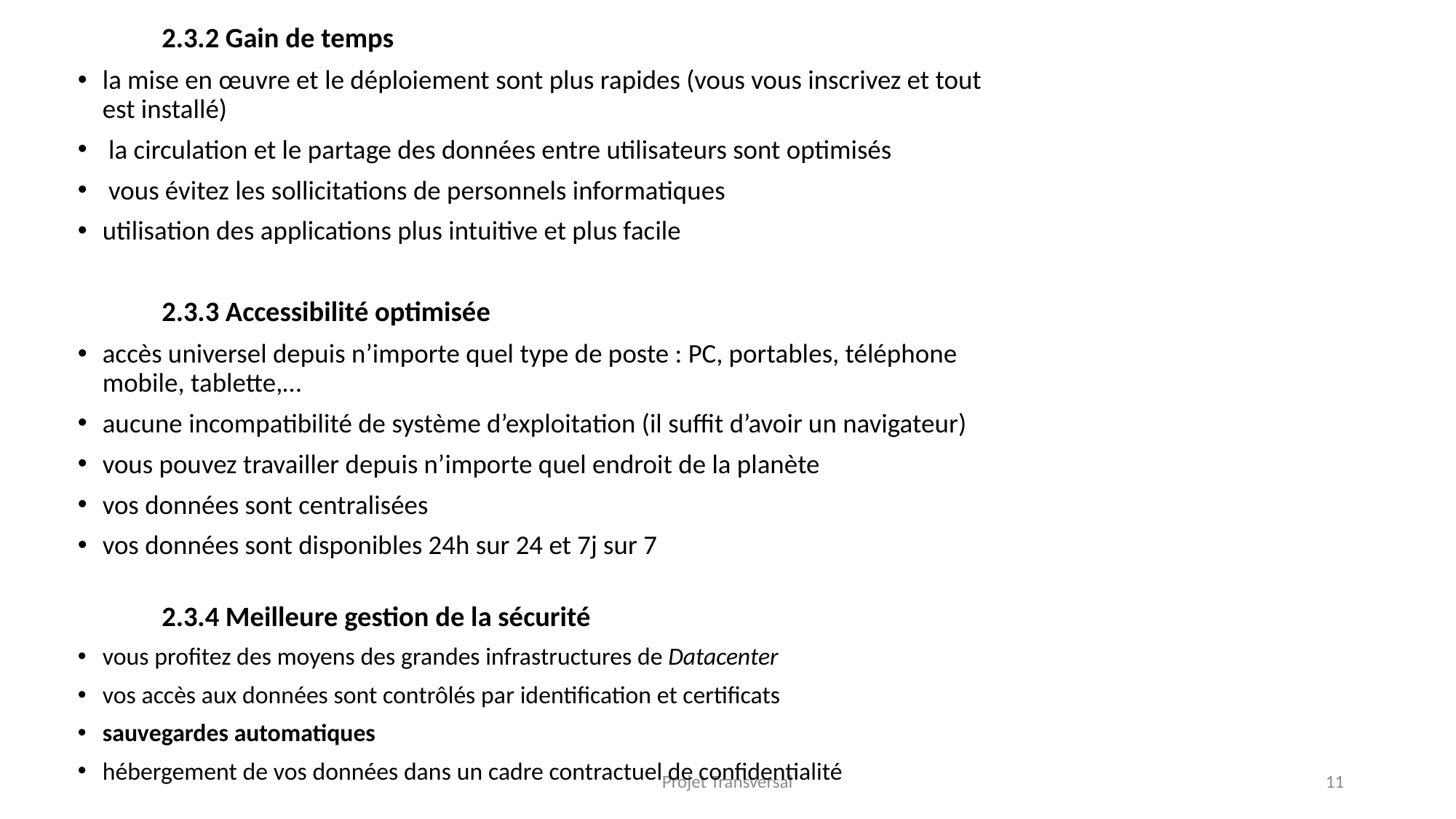

2.3.2 Gain de temps
la mise en œuvre et le déploiement sont plus rapides (vous vous inscrivez et tout
est installé)
 la circulation et le partage des données entre utilisateurs sont optimisés
 vous évitez les sollicitations de personnels informatiques
utilisation des applications plus intuitive et plus facile
	2.3.3 Accessibilité optimisée
accès universel depuis n’importe quel type de poste : PC, portables, téléphone
mobile, tablette,…
aucune incompatibilité de système d’exploitation (il suffit d’avoir un navigateur)
vous pouvez travailler depuis n’importe quel endroit de la planète
vos données sont centralisées
vos données sont disponibles 24h sur 24 et 7j sur 7
	2.3.4 Meilleure gestion de la sécurité
vous profitez des moyens des grandes infrastructures de Datacenter
vos accès aux données sont contrôlés par identification et certificats
sauvegardes automatiques
hébergement de vos données dans un cadre contractuel de confidentialité
Projet Transversal
11